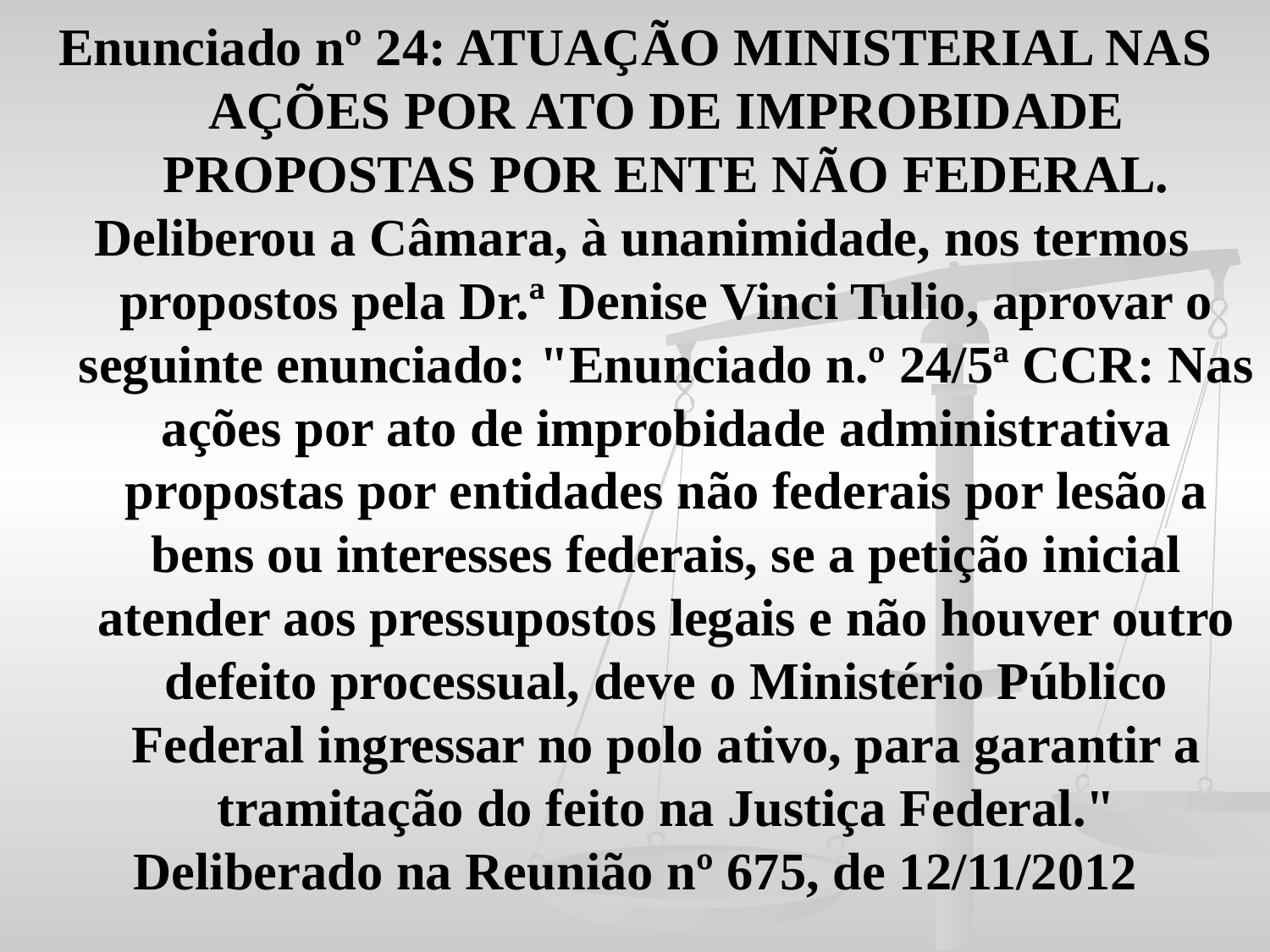

Enunciado nº 24: ATUAÇÃO MINISTERIAL NAS AÇÕES POR ATO DE IMPROBIDADE PROPOSTAS POR ENTE NÃO FEDERAL.
 Deliberou a Câmara, à unanimidade, nos termos propostos pela Dr.ª Denise Vinci Tulio, aprovar o seguinte enunciado: "Enunciado n.º 24/5ª CCR: Nas ações por ato de improbidade administrativa propostas por entidades não federais por lesão a bens ou interesses federais, se a petição inicial atender aos pressupostos legais e não houver outro defeito processual, deve o Ministério Público Federal ingressar no polo ativo, para garantir a tramitação do feito na Justiça Federal."
Deliberado na Reunião nº 675, de 12/11/2012